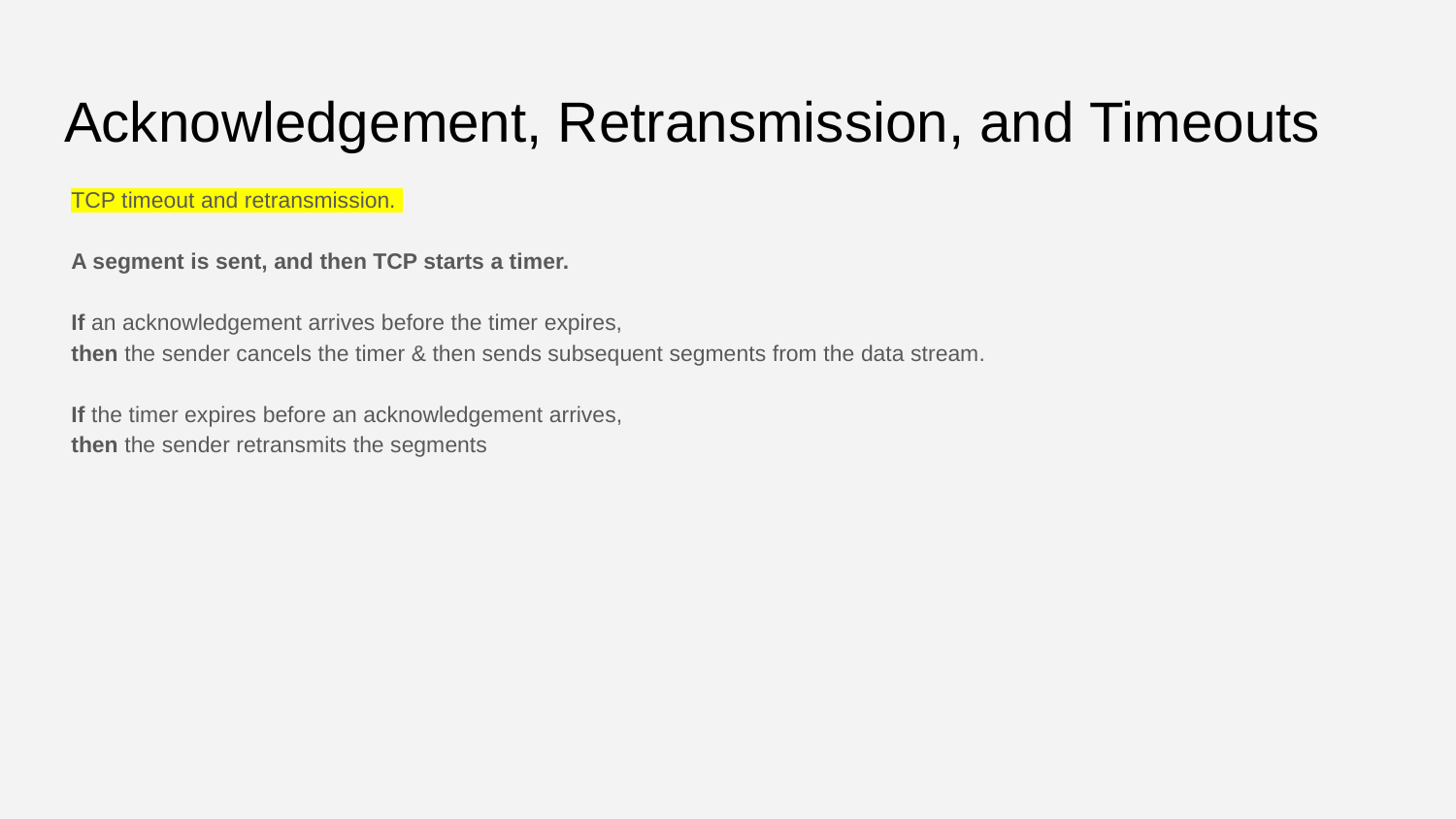

# Acknowledgement, Retransmission, and Timeouts
TCP timeout and retransmission.
A segment is sent, and then TCP starts a timer.
If an acknowledgement arrives before the timer expires,
then the sender cancels the timer & then sends subsequent segments from the data stream.
If the timer expires before an acknowledgement arrives,
then the sender retransmits the segments